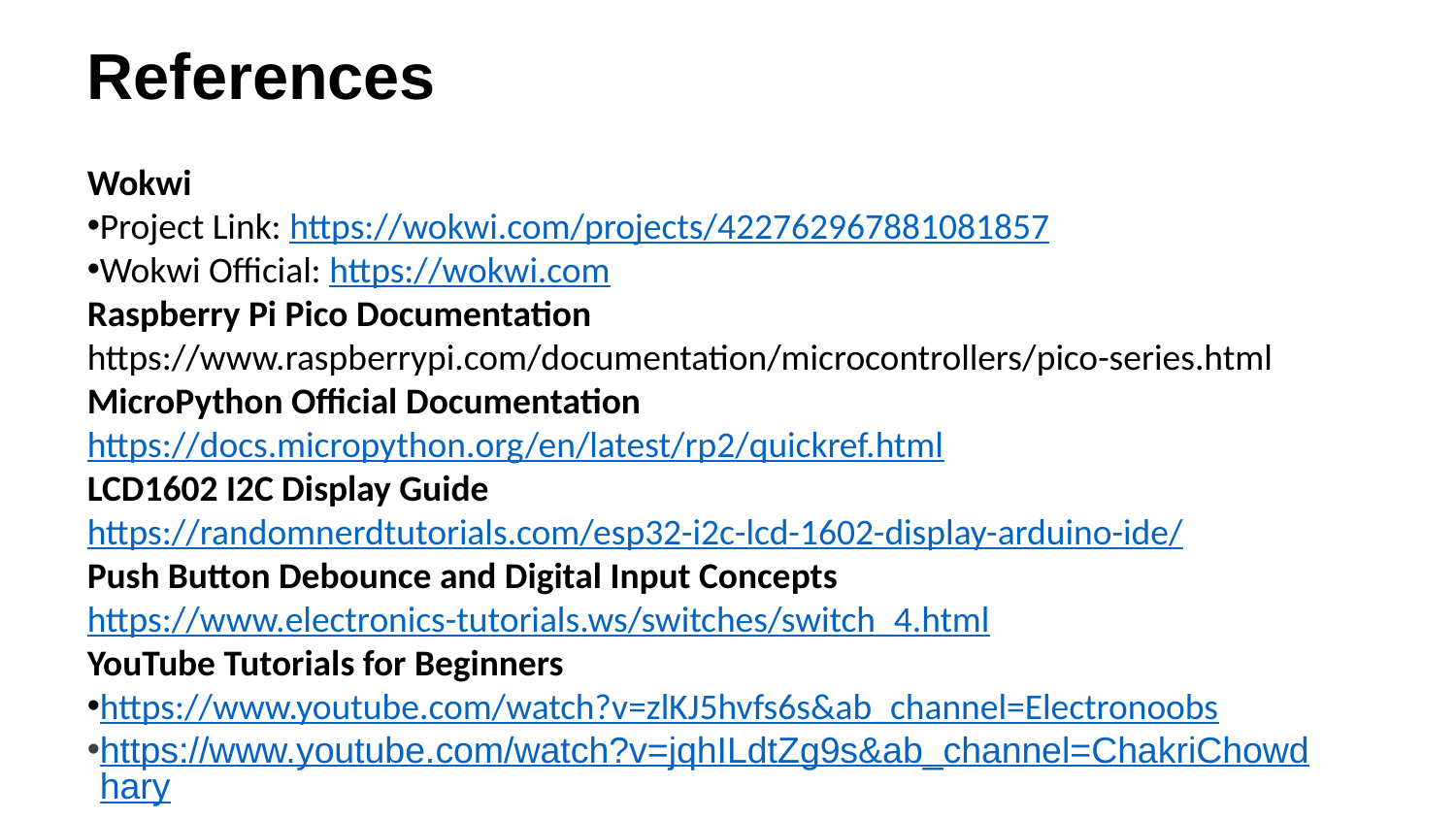

References
Wokwi
Project Link: https://wokwi.com/projects/422762967881081857
Wokwi Official: https://wokwi.com
Raspberry Pi Pico Documentation
https://www.raspberrypi.com/documentation/microcontrollers/pico-series.html
MicroPython Official Documentation
https://docs.micropython.org/en/latest/rp2/quickref.html
LCD1602 I2C Display Guide
https://randomnerdtutorials.com/esp32-i2c-lcd-1602-display-arduino-ide/
Push Button Debounce and Digital Input Concepts
https://www.electronics-tutorials.ws/switches/switch_4.html
YouTube Tutorials for Beginners
https://www.youtube.com/watch?v=zlKJ5hvfs6s&ab_channel=Electronoobs
https://www.youtube.com/watch?v=jqhILdtZg9s&ab_channel=ChakriChowdhary